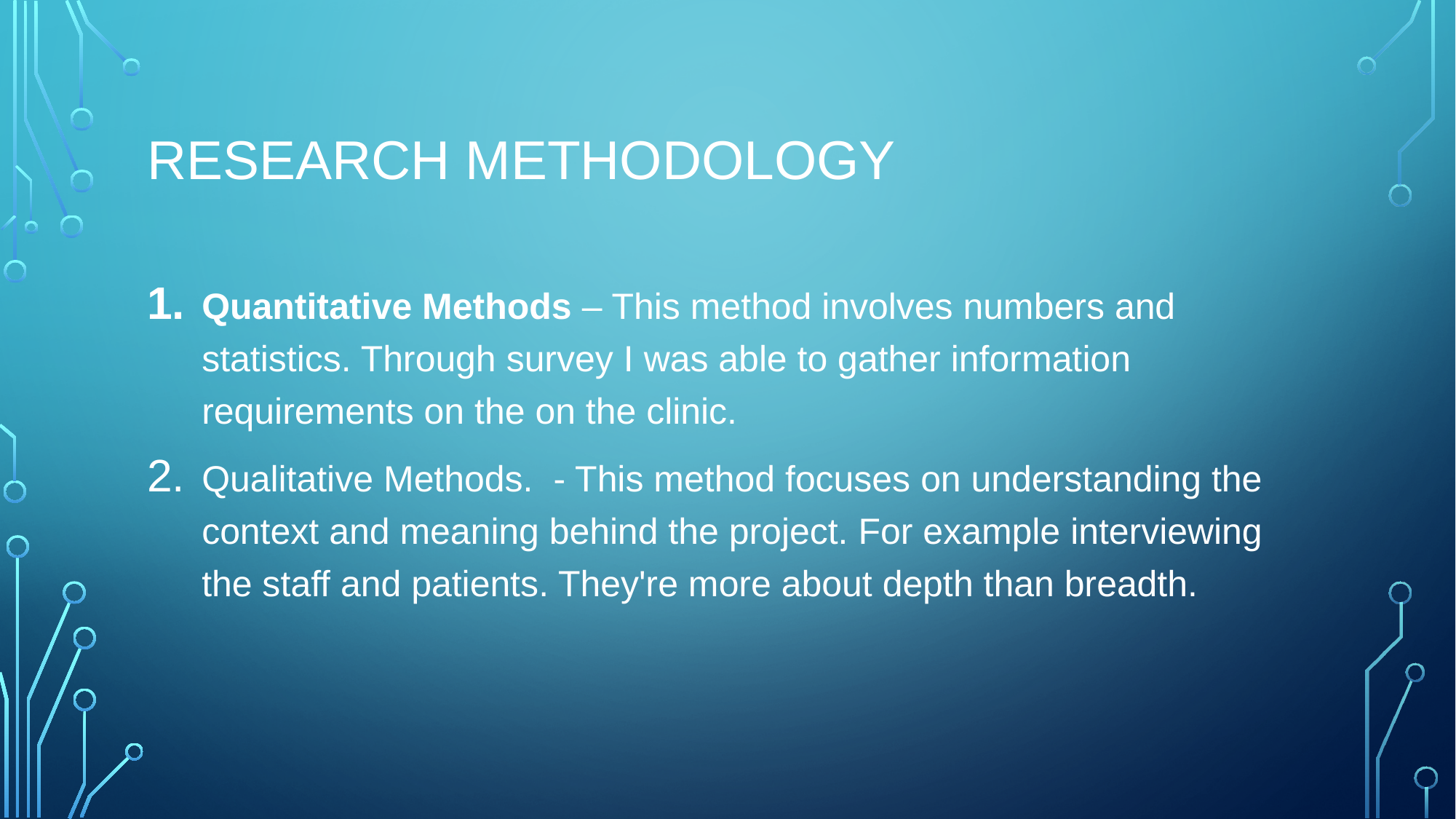

# RESEARCH METHODOLOGY
Quantitative Methods – This method involves numbers and statistics. Through survey I was able to gather information requirements on the on the clinic.
Qualitative Methods.  - This method focuses on understanding the context and meaning behind the project. For example interviewing the staff and patients. They're more about depth than breadth.